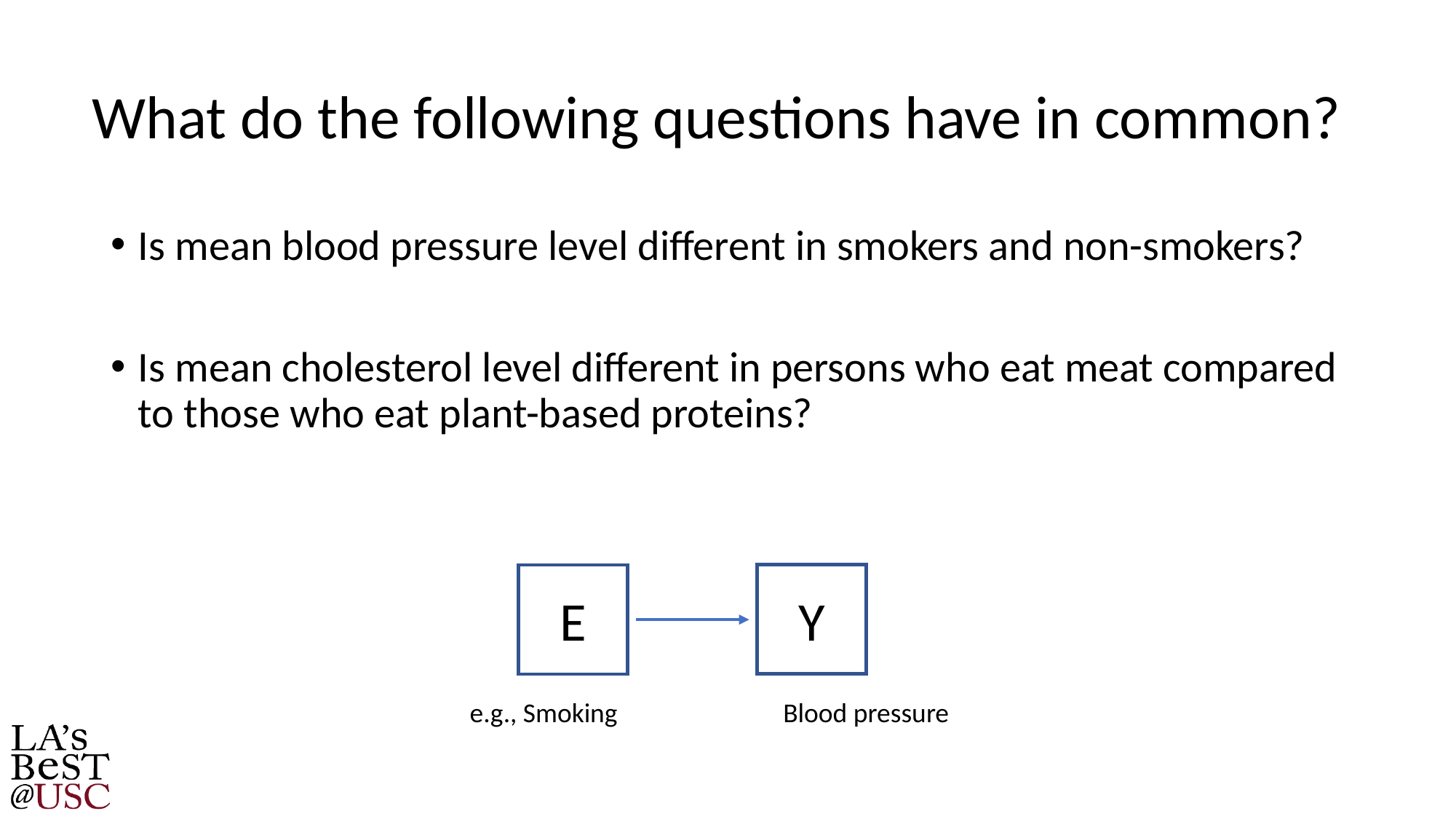

# What do the following questions have in common?
Is mean blood pressure level different in smokers and non-smokers?

Is mean cholesterol level different in persons who eat meat compared to those who eat plant-based proteins?

Y

E
e.g., Smoking
Blood pressure